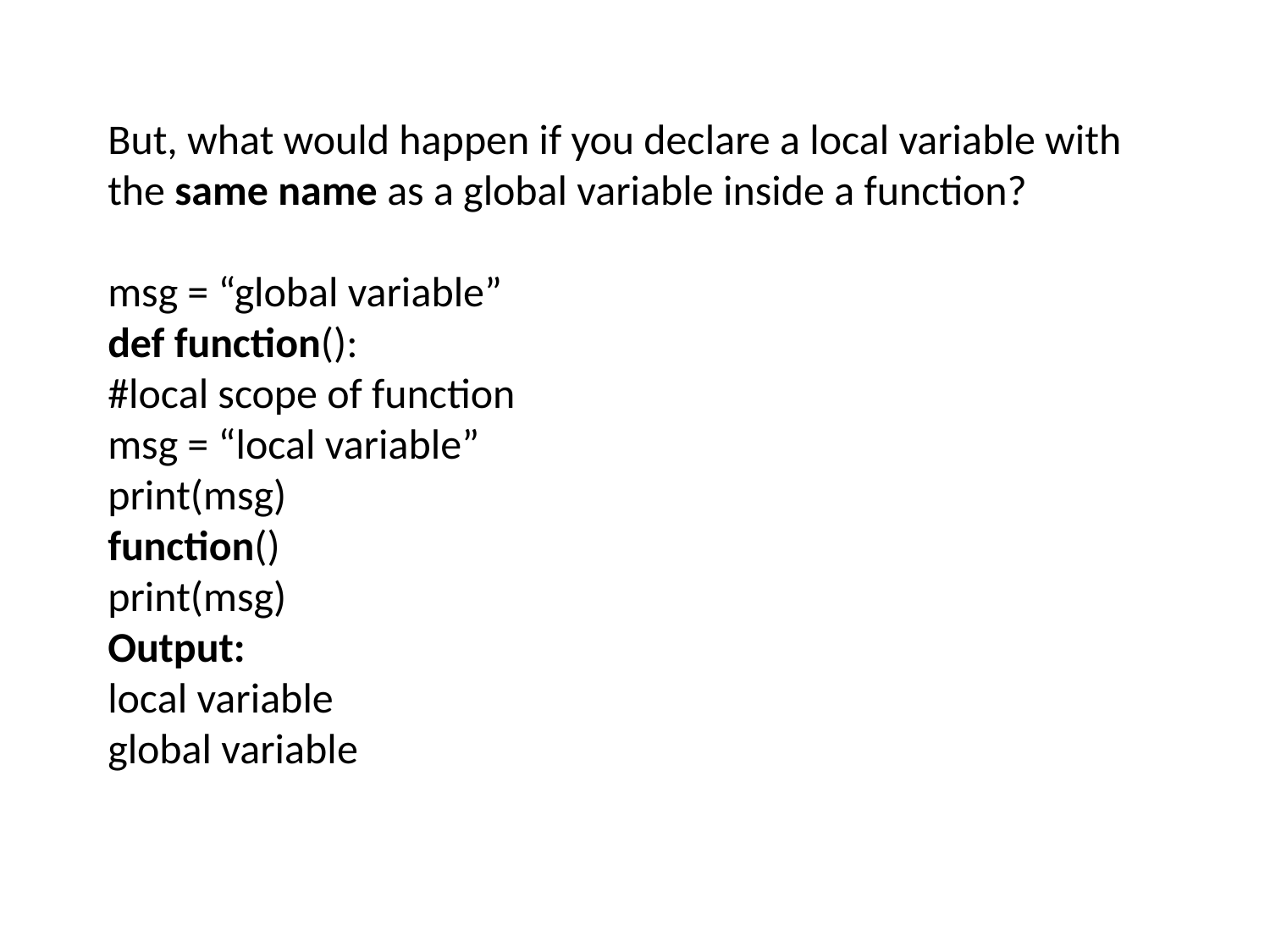

But, what would happen if you declare a local variable with the same name as a global variable inside a function?

msg = “global variable”
def function():
#local scope of function
msg = “local variable”
print(msg)
function()
print(msg)
Output:
local variable
global variable